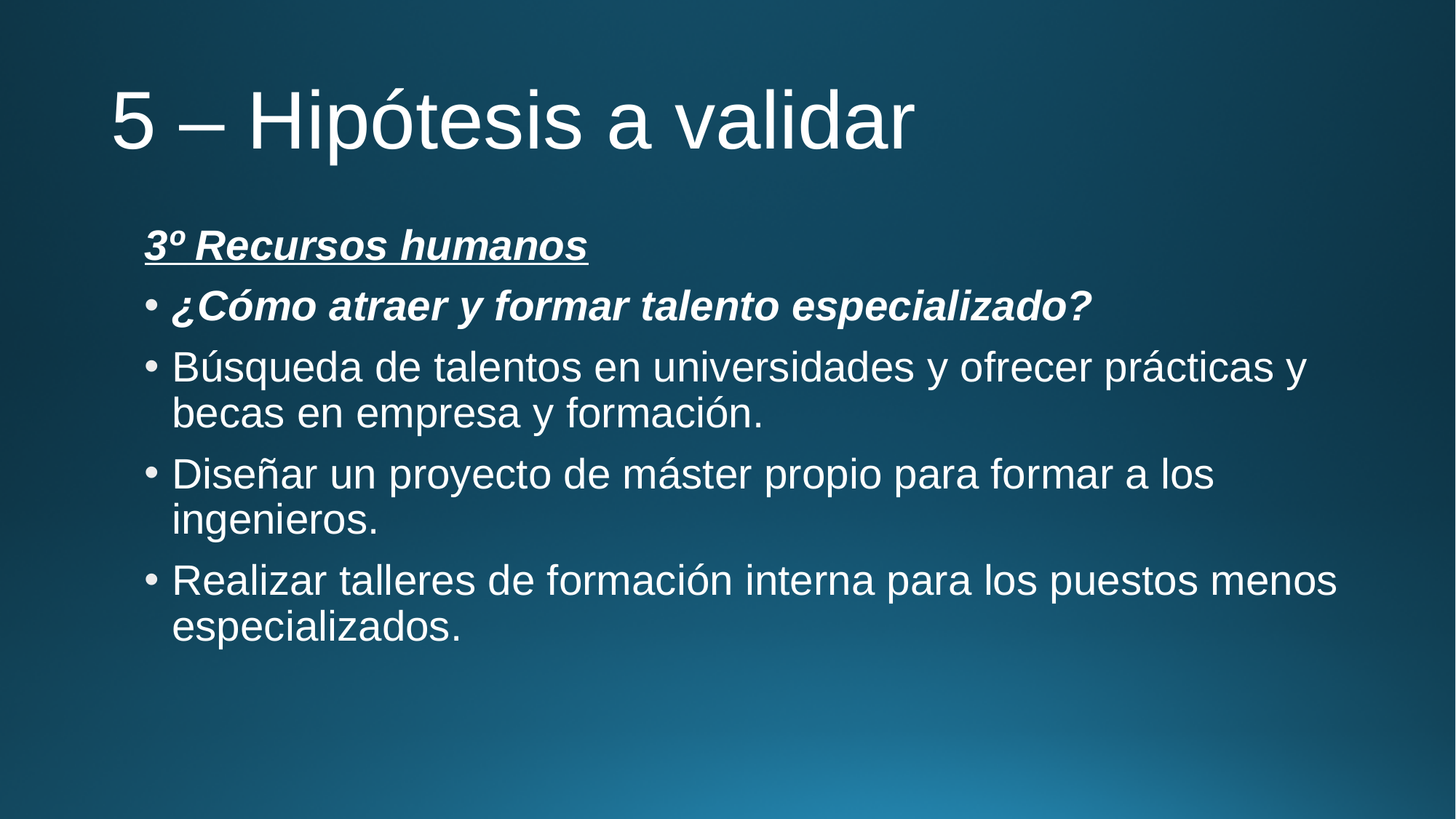

# 5 – Hipótesis a validar
3º Recursos humanos
¿Cómo atraer y formar talento especializado?
Búsqueda de talentos en universidades y ofrecer prácticas y becas en empresa y formación.
Diseñar un proyecto de máster propio para formar a los ingenieros.
Realizar talleres de formación interna para los puestos menos especializados.